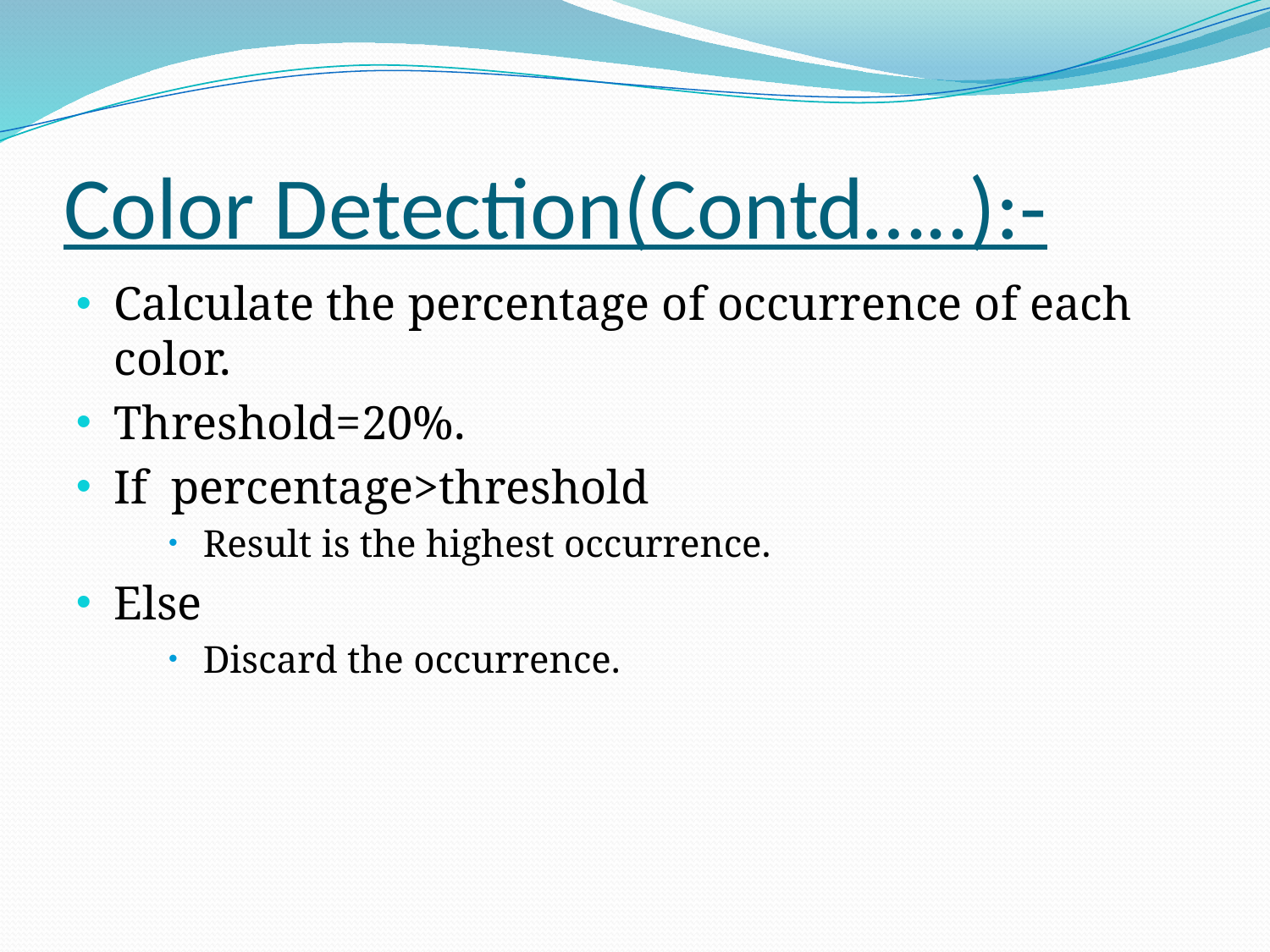

# Color Detection(Contd…..):-
Calculate the percentage of occurrence of each color.
Threshold=20%.
If  percentage>threshold
Result is the highest occurrence.
Else
Discard the occurrence.